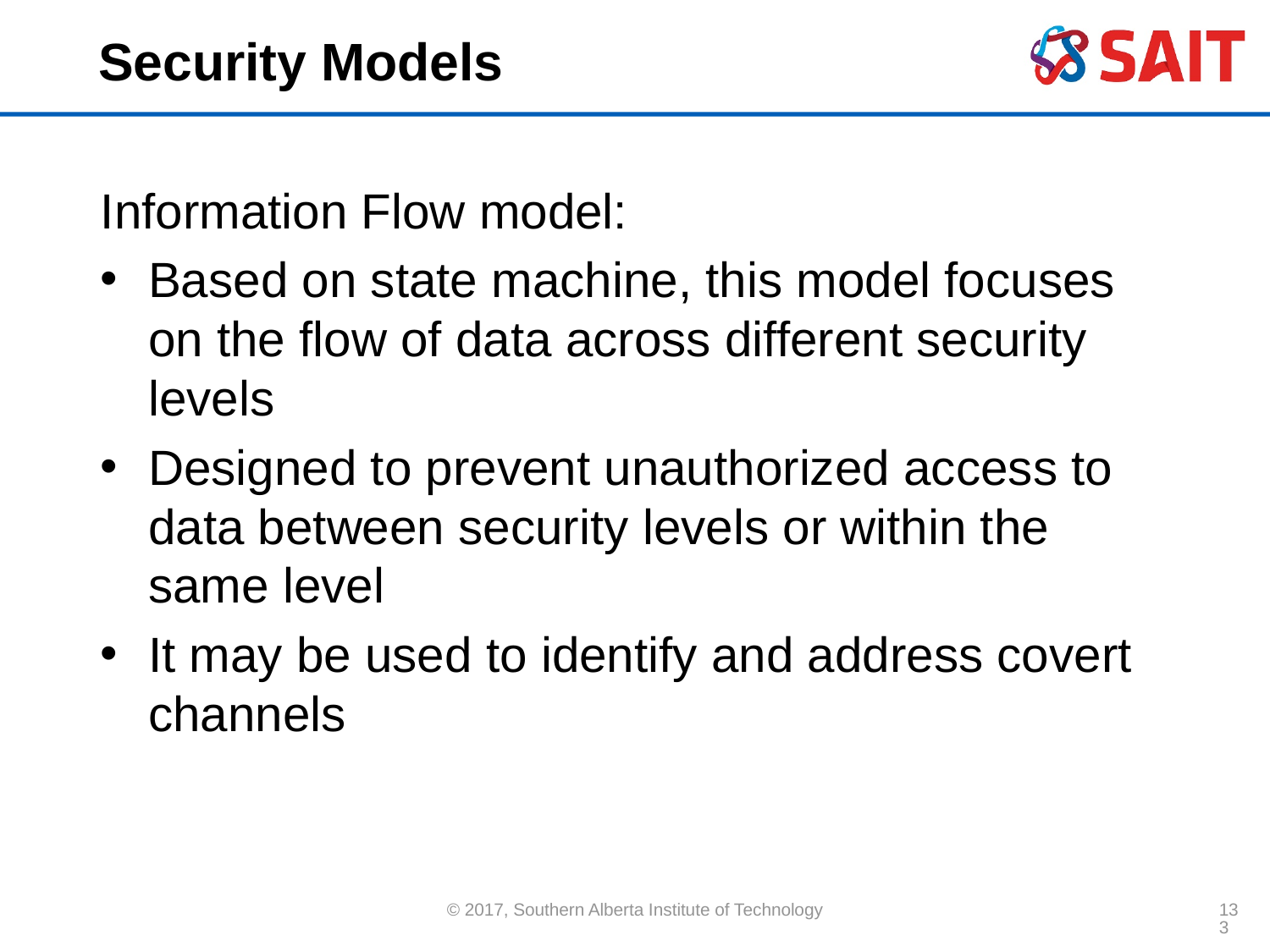

# Security Models
Information Flow model:
Based on state machine, this model focuses on the flow of data across different security levels
Designed to prevent unauthorized access to data between security levels or within the same level
It may be used to identify and address covert channels